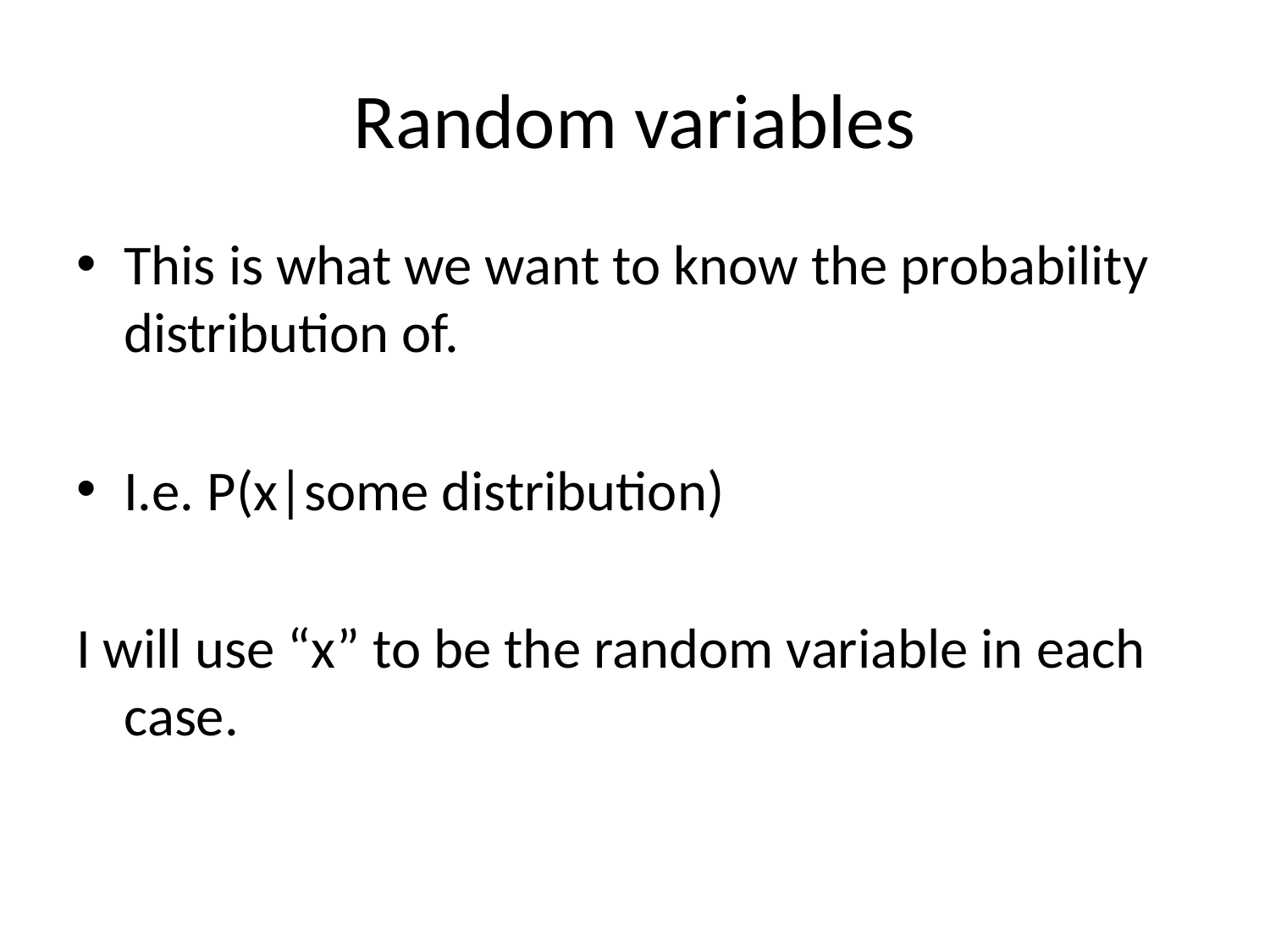

# Random variables
This is what we want to know the probability distribution of.

I.e. P(x|some distribution)

I will use “x” to be the random variable in each case.